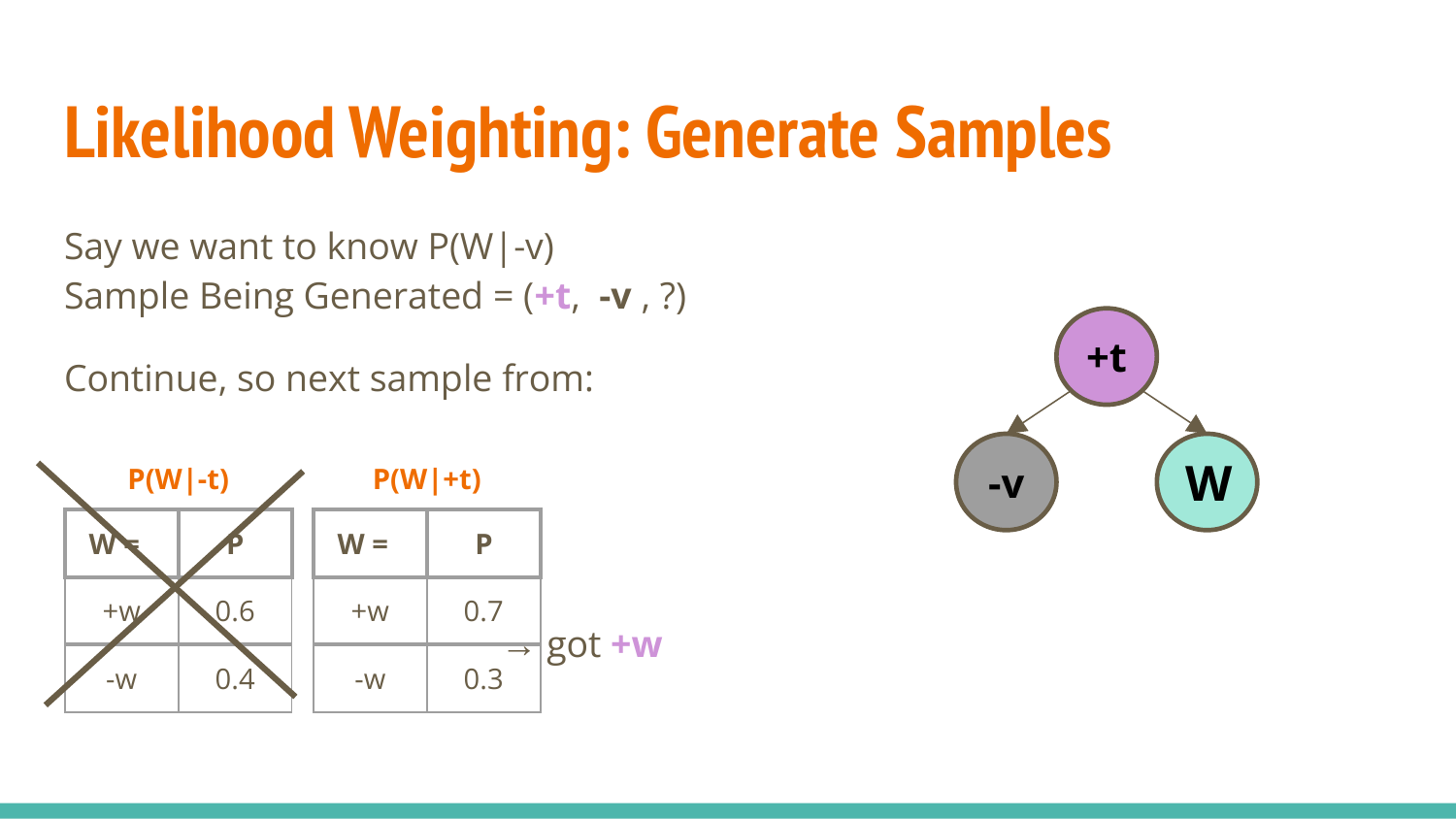

# Likelihood Weighting: Generate Samples

Say we want to know P(W|-v)
Sample Being Generated = (+t,  -v , ?)
Continue, so next sample from:

							→ got +w

+t
-v
W
P(W|-t)
P(W|+t)
| W = | P |
| --- | --- |
| +w | 0.6 |
| -w | 0.4 |
| W = | P |
| --- | --- |
| +w | 0.7 |
| -w | 0.3 |